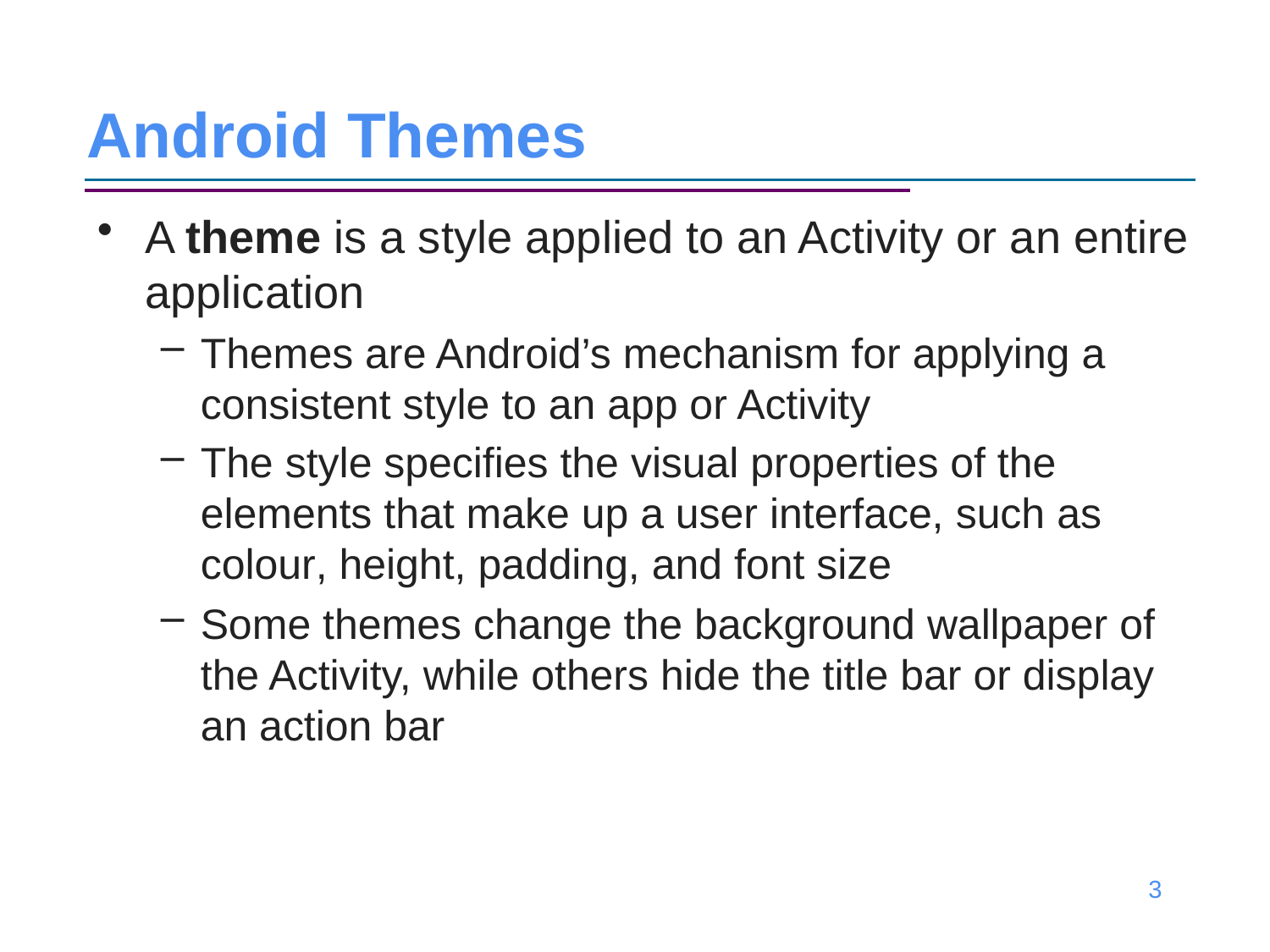

# Android Themes
A theme is a style applied to an Activity or an entire application
Themes are Android’s mechanism for applying a consistent style to an app or Activity
The style specifies the visual properties of the elements that make up a user interface, such as colour, height, padding, and font size
Some themes change the background wallpaper of the Activity, while others hide the title bar or display an action bar

3